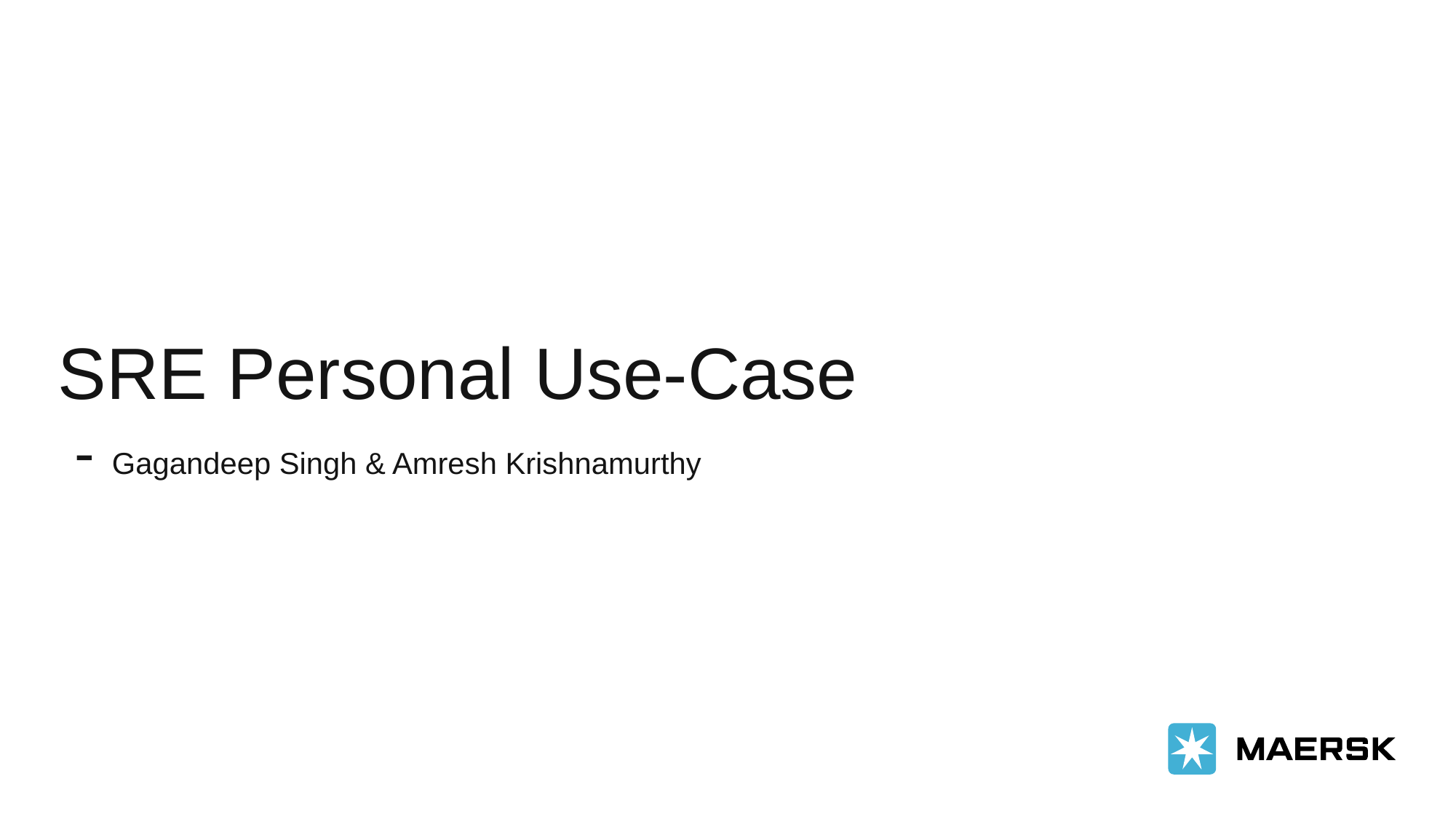

# SRE Personal Use-Case - Gagandeep Singh & Amresh Krishnamurthy
Insert presentation title via Header & Footer
.